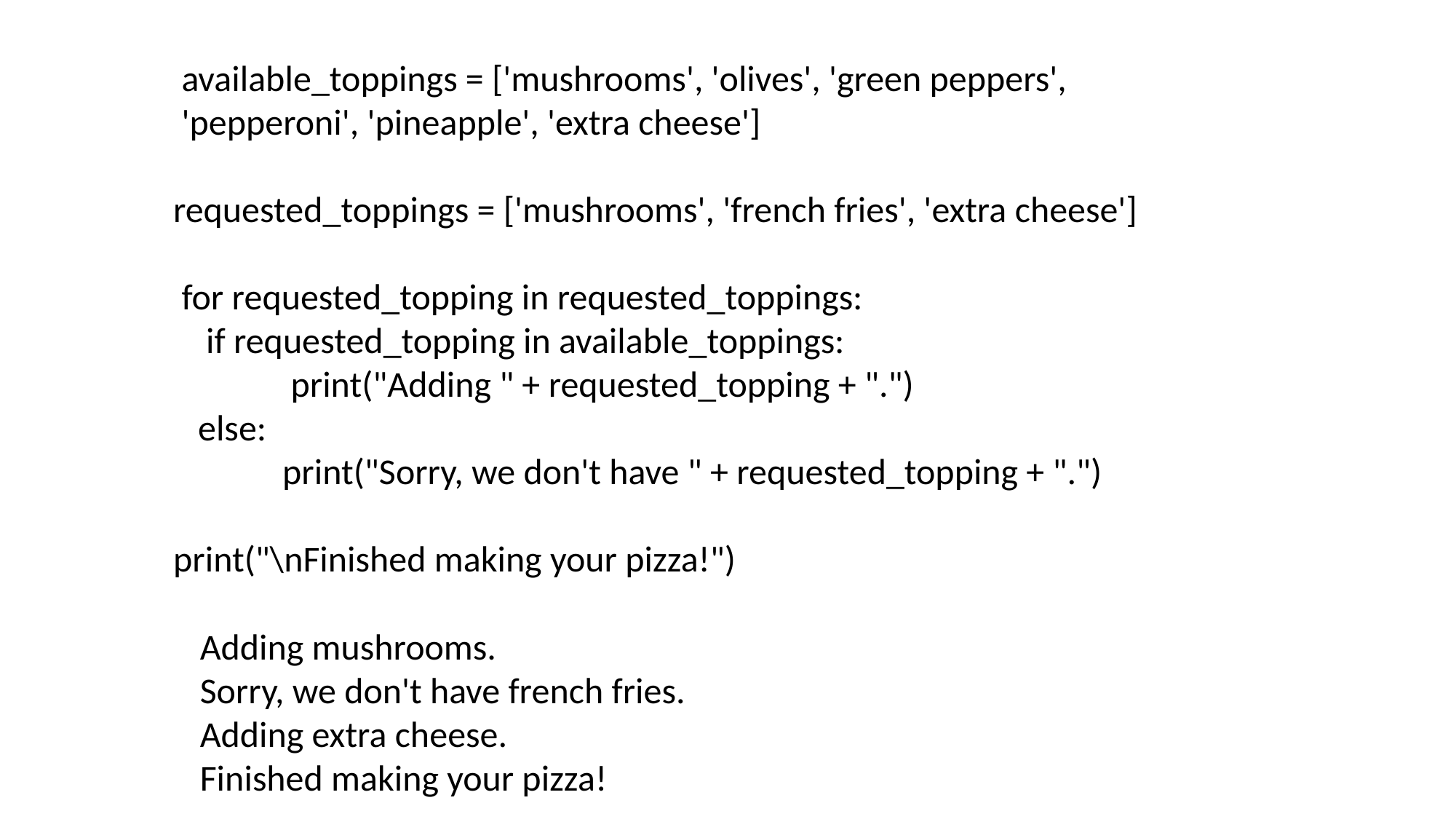

available_toppings = ['mushrooms', 'olives', 'green peppers',
 'pepperoni', 'pineapple', 'extra cheese']

requested_toppings = ['mushrooms', 'french fries', 'extra cheese']

 for requested_topping in requested_toppings:
    if requested_topping in available_toppings:
	 print("Adding " + requested_topping + ".")
   else:
 	print("Sorry, we don't have " + requested_topping + ".")

print("\nFinished making your pizza!")
Adding mushrooms.
Sorry, we don't have french fries.
Adding extra cheese.
Finished making your pizza!